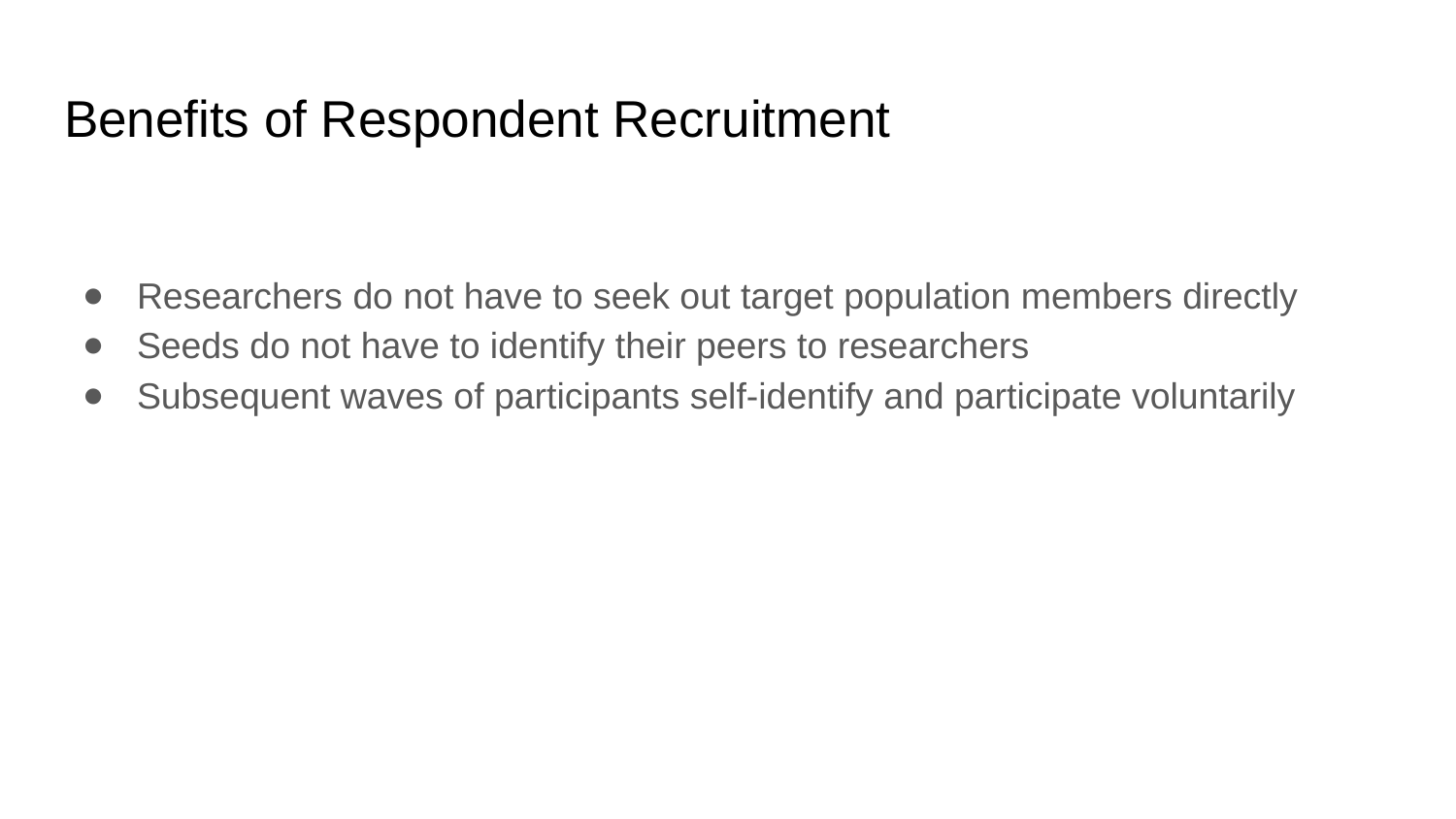

# Benefits of Respondent Recruitment

Researchers do not have to seek out target population members directly
Seeds do not have to identify their peers to researchers
Subsequent waves of participants self-identify and participate voluntarily